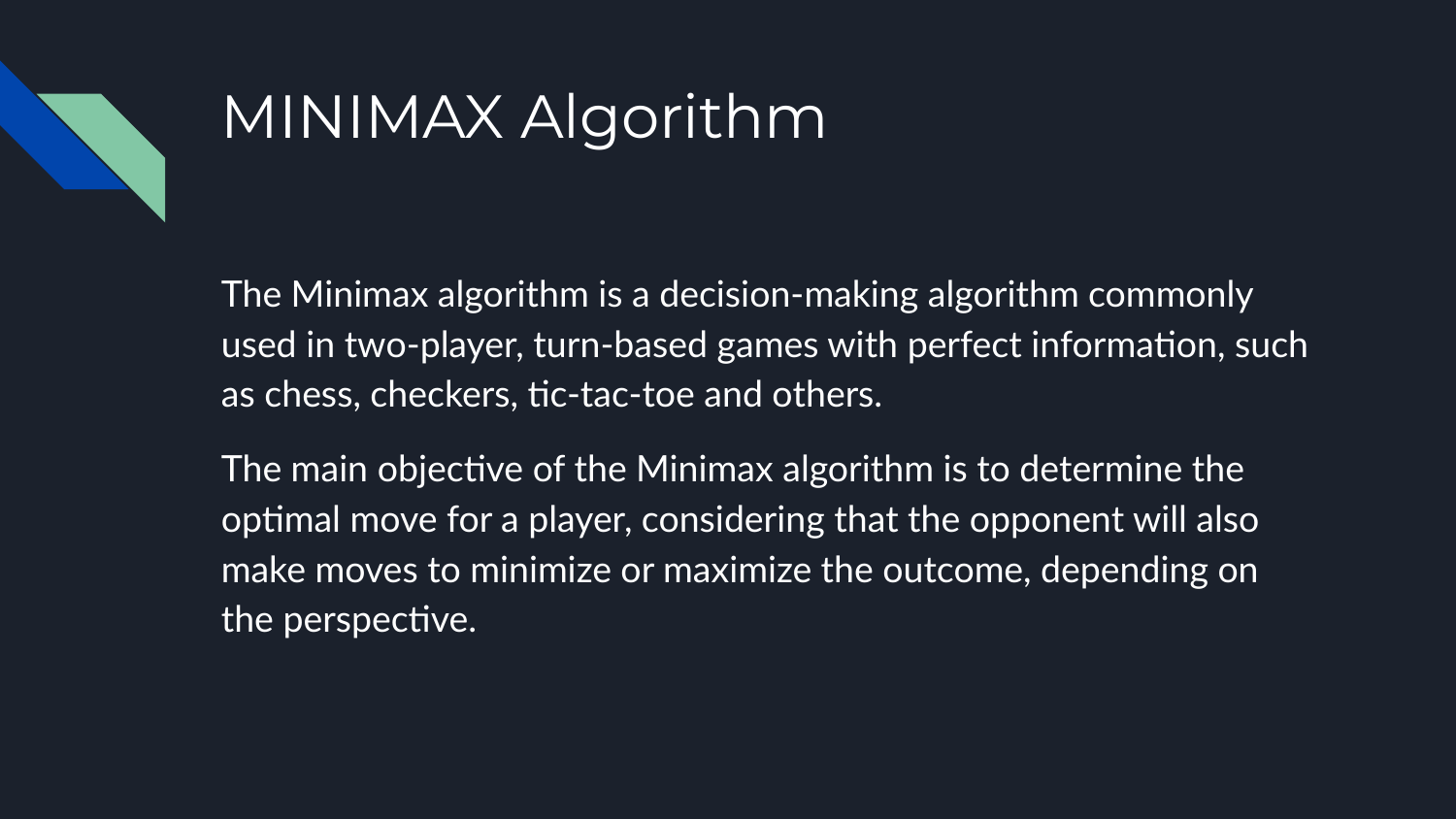

# MINIMAX Algorithm
The Minimax algorithm is a decision-making algorithm commonly used in two-player, turn-based games with perfect information, such as chess, checkers, tic-tac-toe and others.
The main objective of the Minimax algorithm is to determine the optimal move for a player, considering that the opponent will also make moves to minimize or maximize the outcome, depending on the perspective.